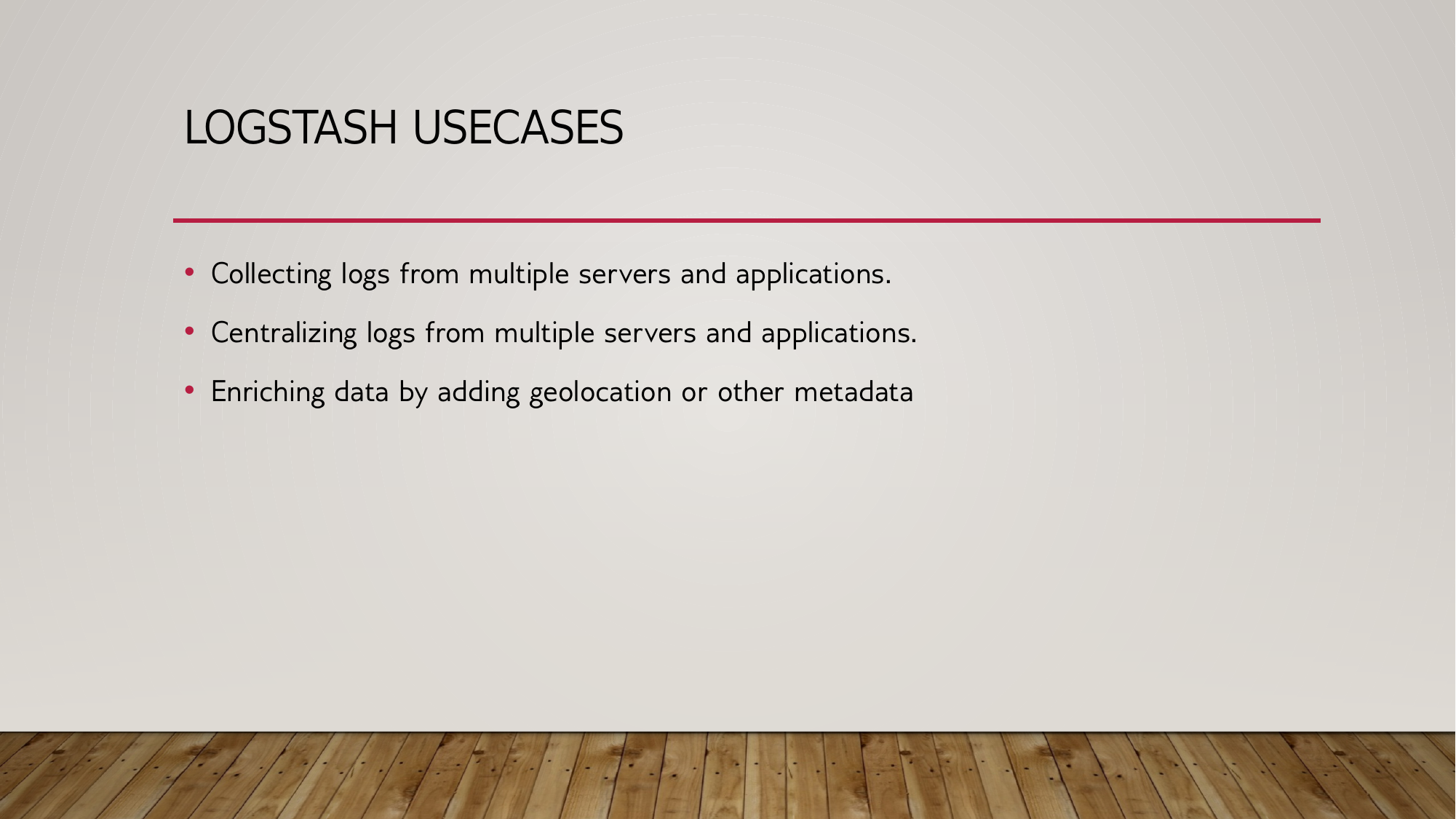

# Logstash usecases
Collecting logs from multiple servers and applications.
Centralizing logs from multiple servers and applications.
Enriching data by adding geolocation or other metadata